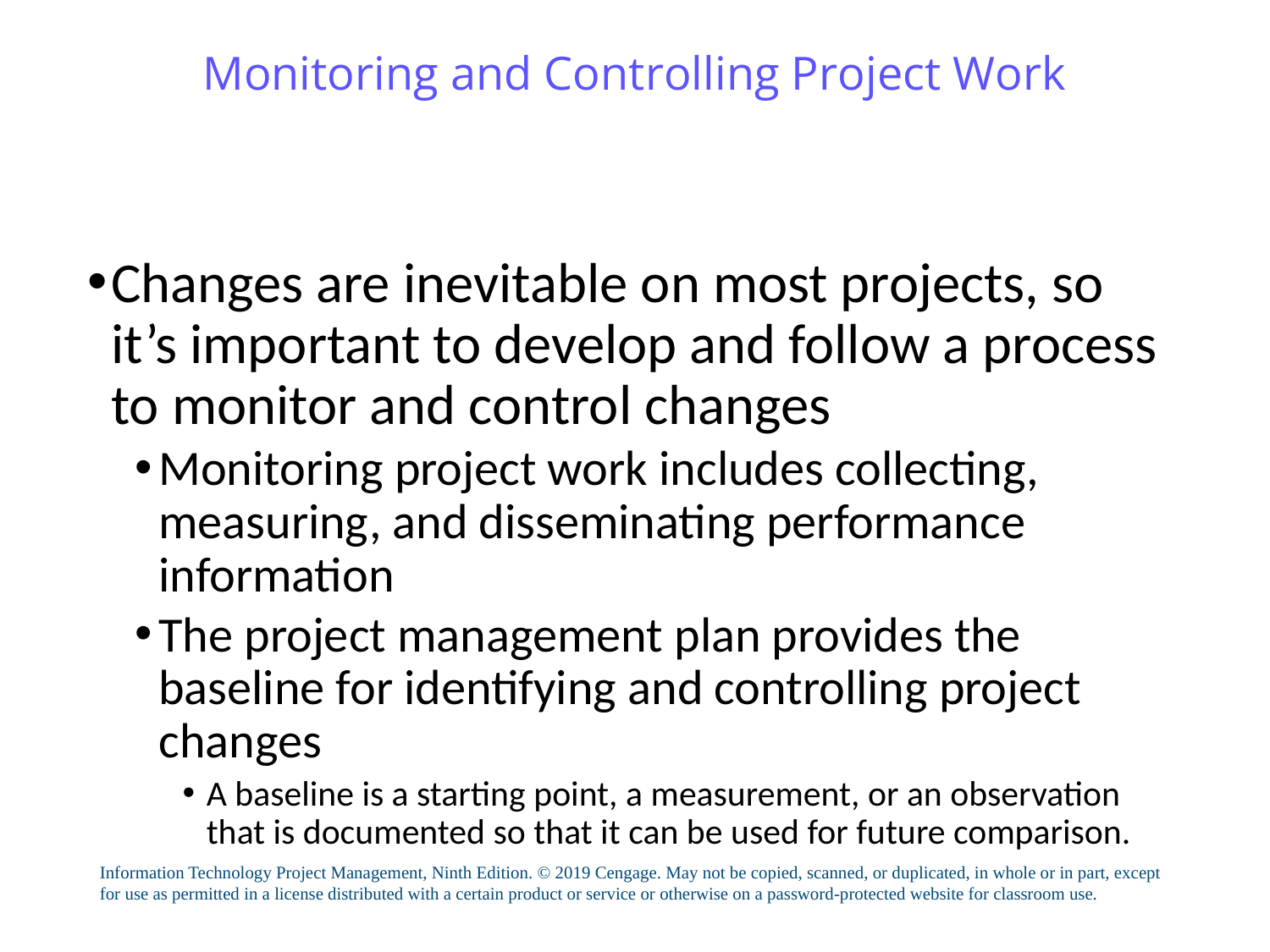

# Monitoring and Controlling Project Work
Changes are inevitable on most projects, so it’s important to develop and follow a process to monitor and control changes
Monitoring project work includes collecting, measuring, and disseminating performance information
The project management plan provides the baseline for identifying and controlling project changes
A baseline is a starting point, a measurement, or an observation that is documented so that it can be used for future comparison.
Information Technology Project Management, Ninth Edition. © 2019 Cengage. May not be copied, scanned, or duplicated, in whole or in part, except for use as permitted in a license distributed with a certain product or service or otherwise on a password-protected website for classroom use.